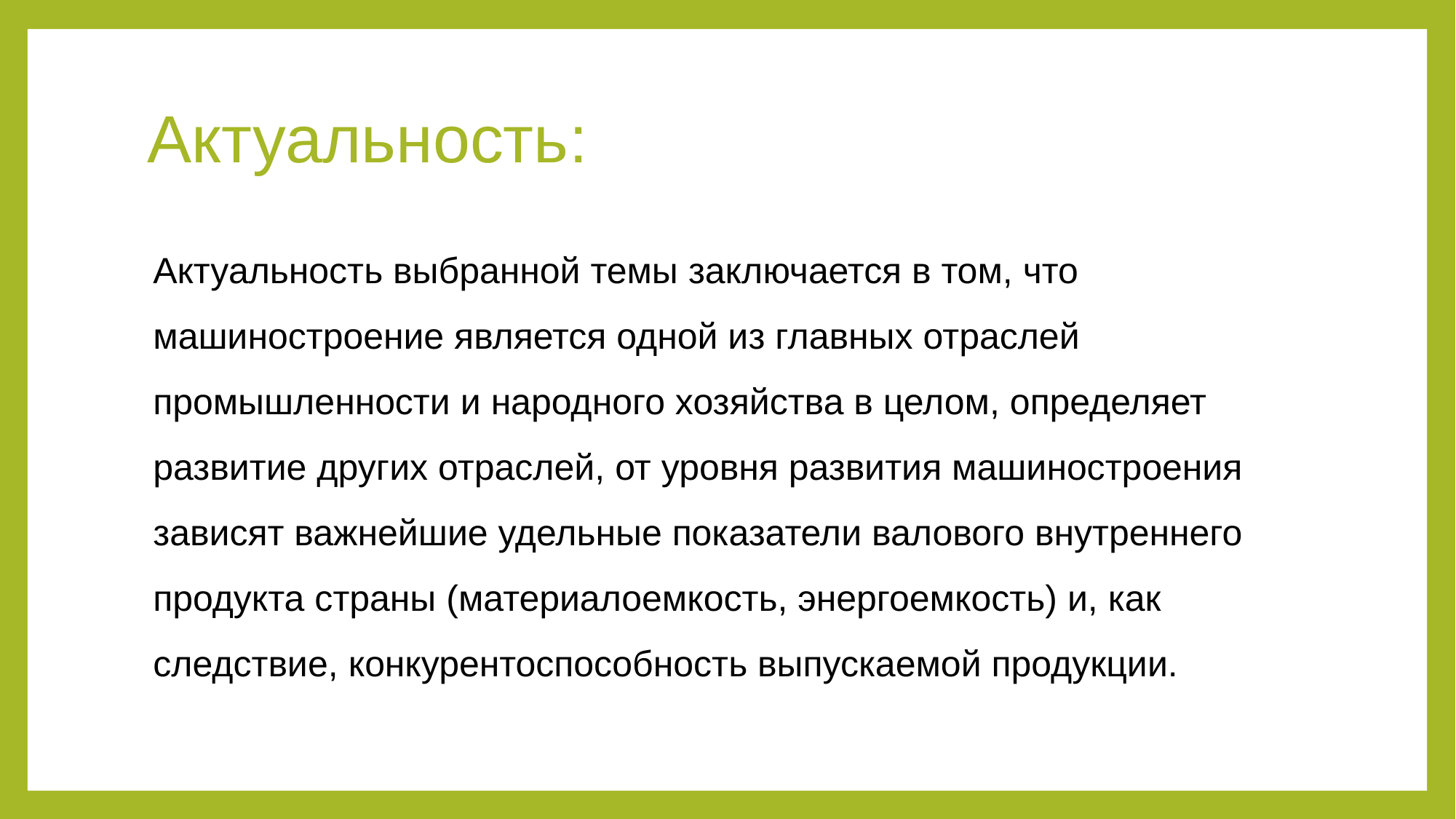

# Актуальность:
Актуальность выбранной темы заключается в том, что машиностроение является одной из главных отраслей промышленности и народного хозяйства в целом, определяет развитие других отраслей, от уровня развития машиностроения зависят важнейшие удельные показатели валового внутреннего продукта страны (материалоемкость, энергоемкость) и, как следствие, конкурентоспособность выпускаемой продукции.